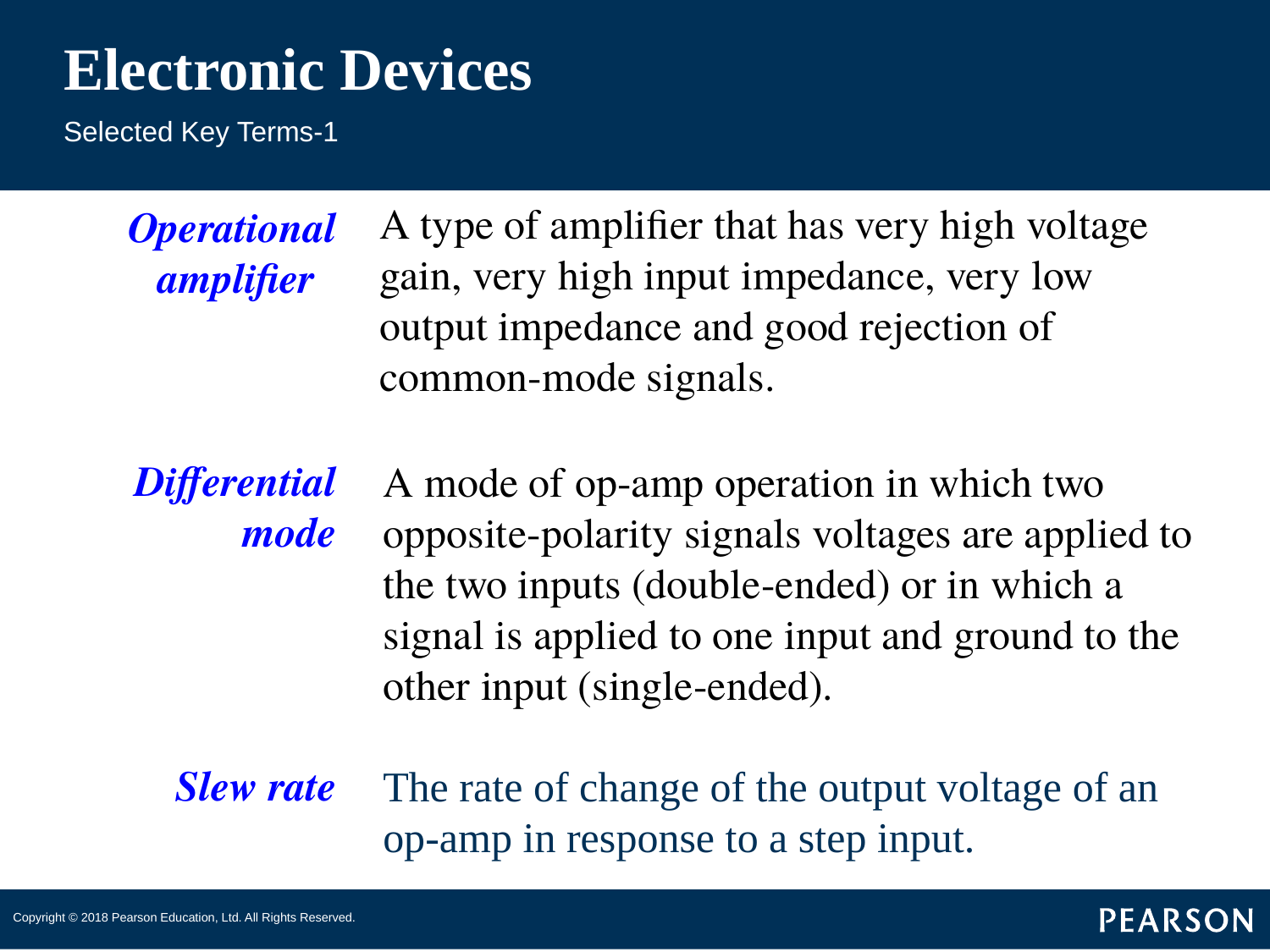

# Electronic Devices
Selected Key Terms-1
A type of amplifier that has very high voltage gain, very high input impedance, very low output impedance and good rejection of common-mode signals.
Operational amplifier

Differential mode

Slew rate

A mode of op-amp operation in which two opposite-polarity signals voltages are applied to the two inputs (double-ended) or in which a signal is applied to one input and ground to the other input (single-ended).
The rate of change of the output voltage of an op-amp in response to a step input.